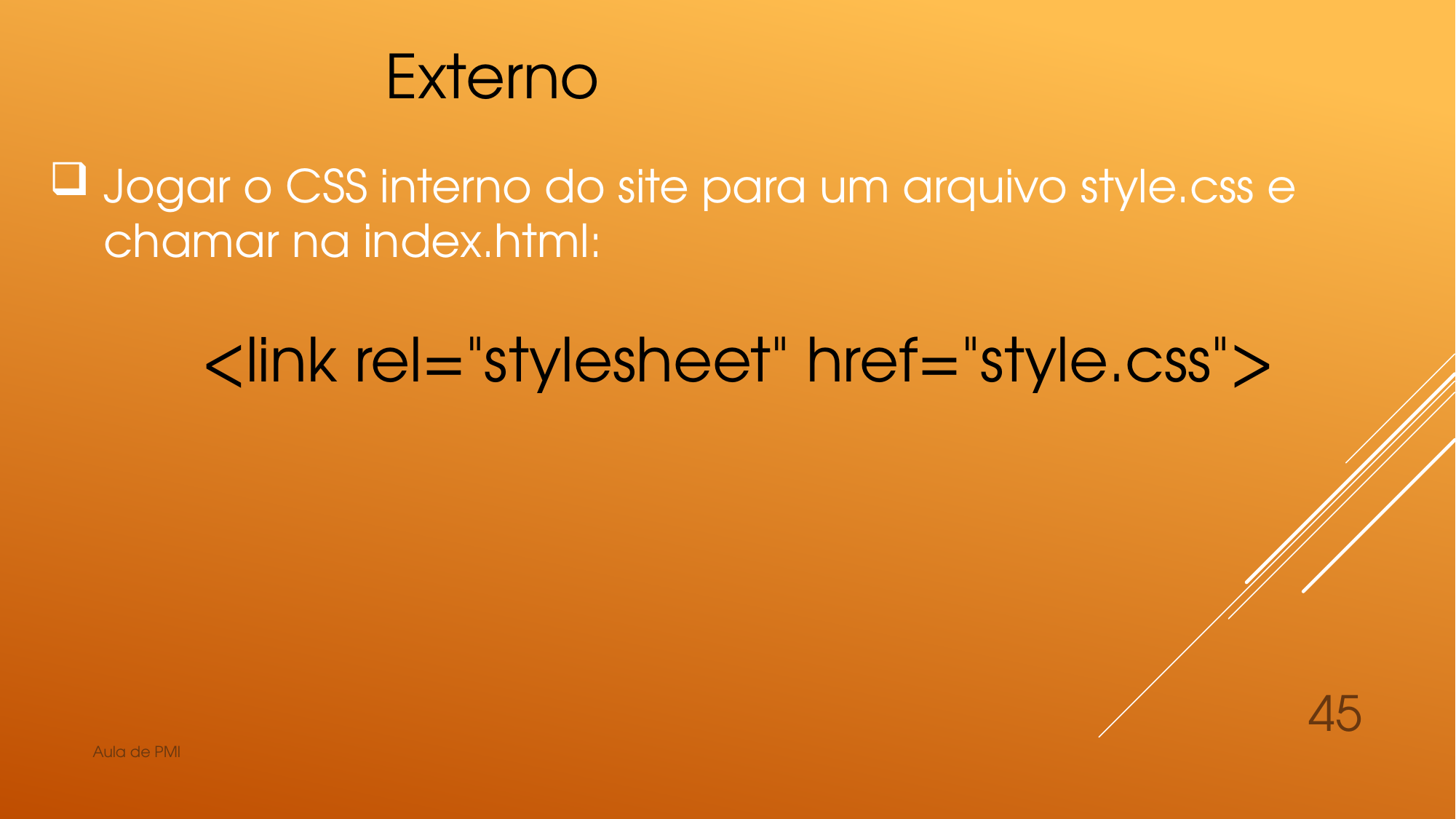

Externo
Jogar o CSS interno do site para um arquivo style.css e chamar na index.html:

<link rel="stylesheet" href="style.css">

45
Aula de PMI